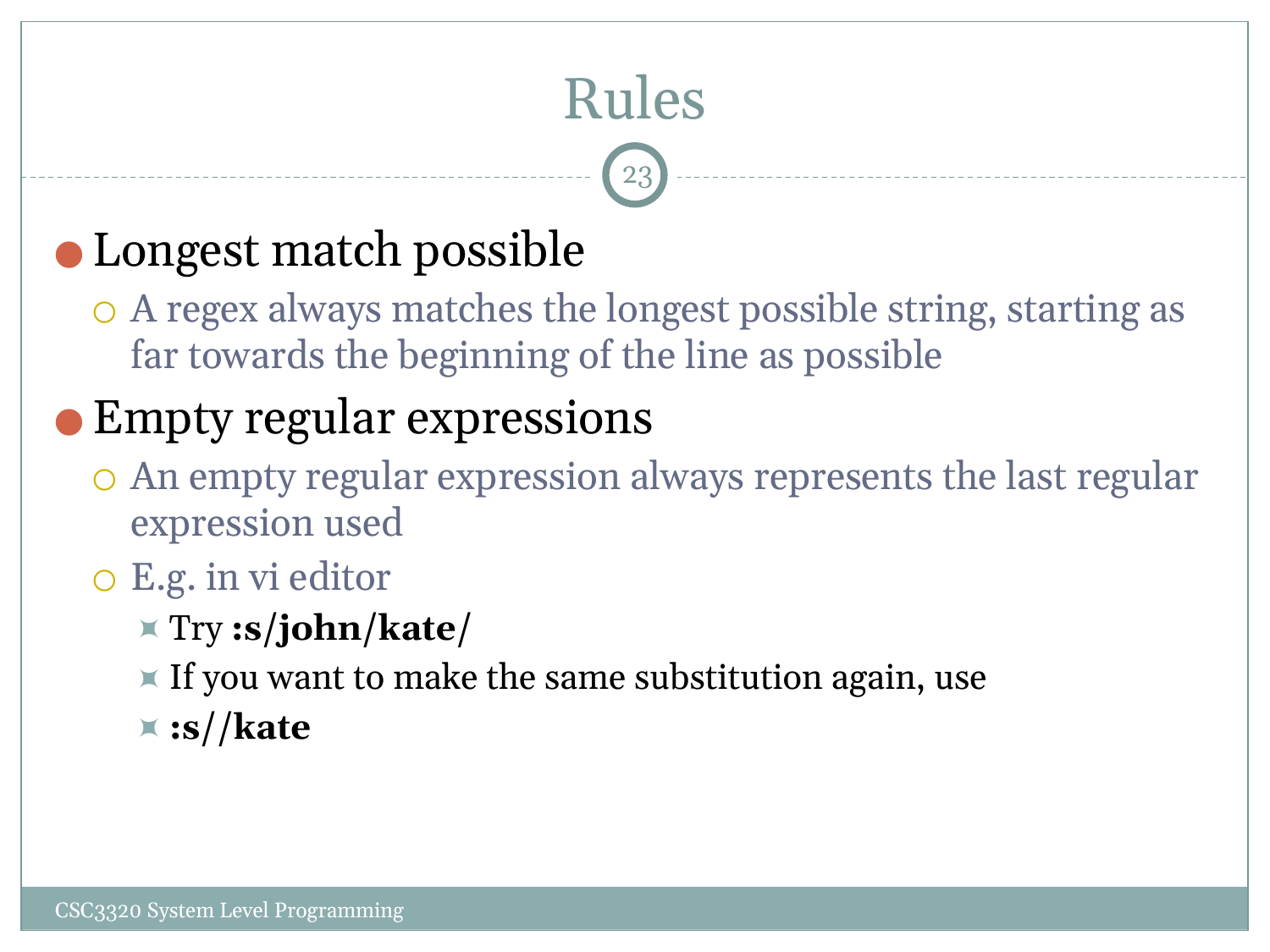

# Rules
23
Longest match possible
A regex always matches the longest possible string, starting as far towards the beginning of the line as possible
Empty regular expressions
An empty regular expression always represents the last regular expression used
E.g. in vi editor
Try :s/john/kate/
If you want to make the same substitution again, use
:s//kate

CSC3320 System Level Programming